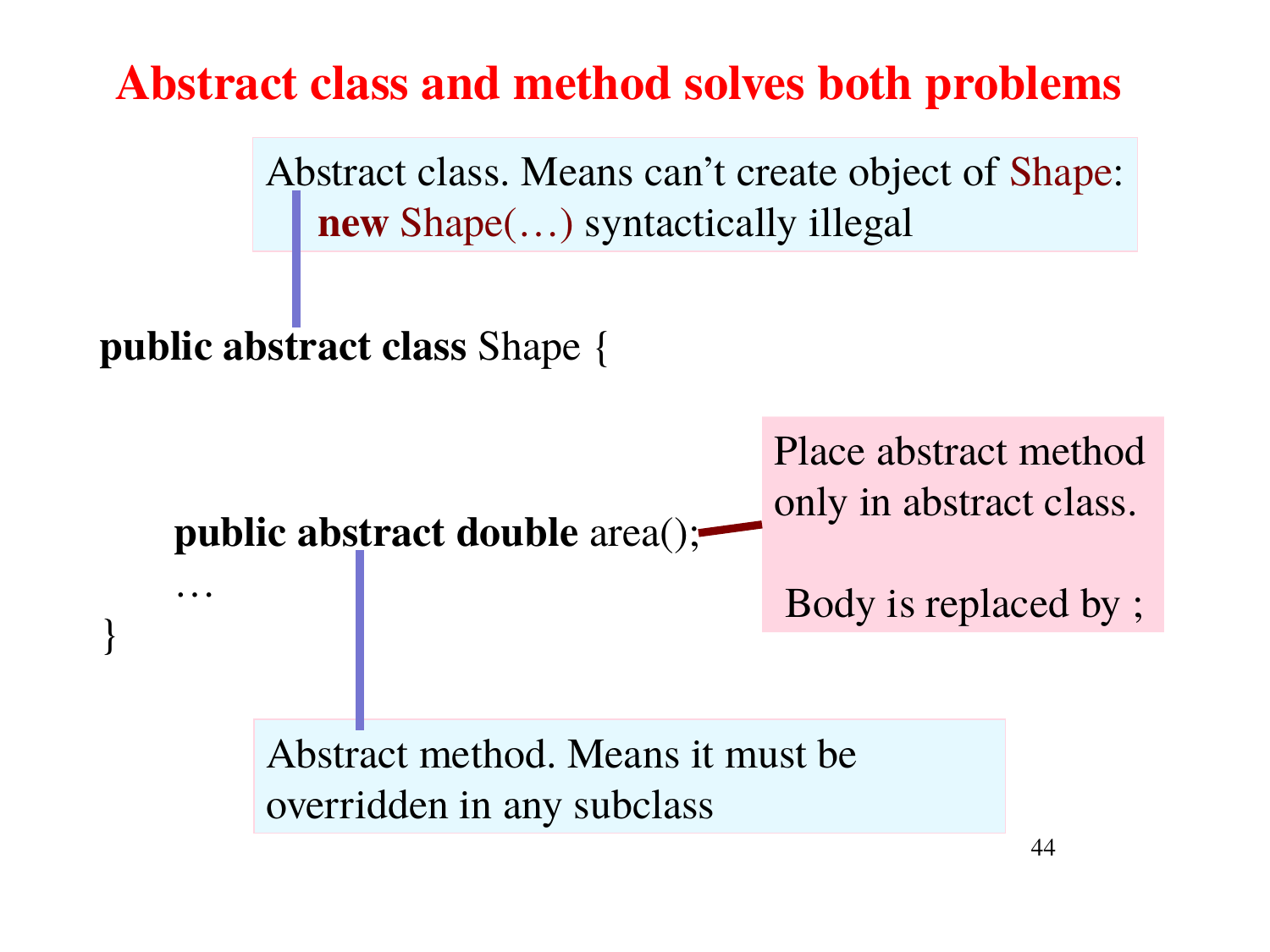

# Abstract class and method solves both problems
Abstract class. Means can’t create object of Shape:
     new Shape(…) syntactically illegal
public abstract class Shape {

       public abstract double area();
       …
}
Place abstract method only in abstract class.

 Body is replaced by ;
Abstract method. Means it must be overridden in any subclass
44